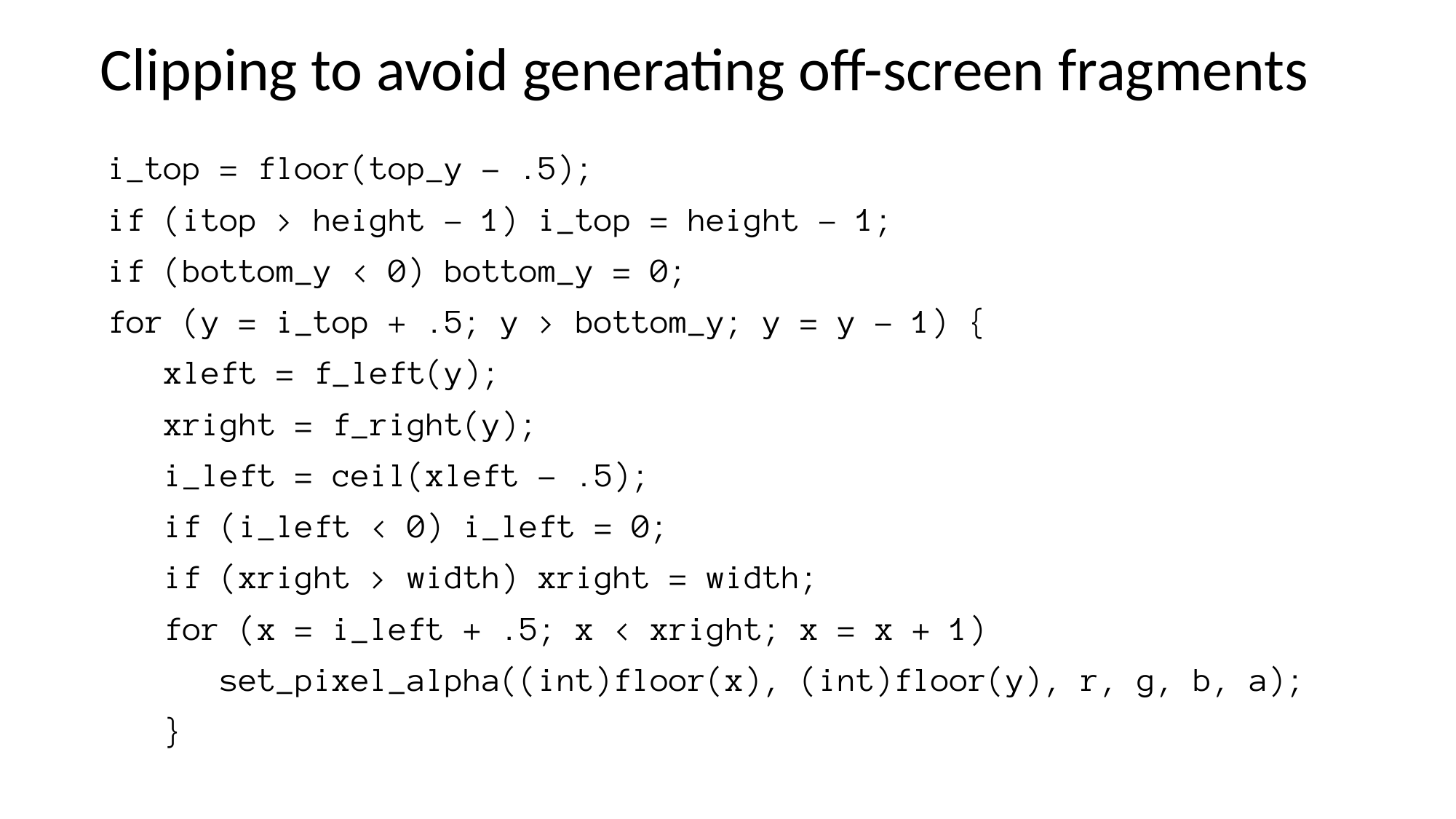

# Clipping to avoid generating off-screen fragments
i_top = floor(top_y - .5);
if (itop > height – 1) i_top = height – 1;
if (bottom_y < 0) bottom_y = 0;
for (y = i_top + .5; y > bottom_y; y = y - 1) {
   xleft = f_left(y);
   xright = f_right(y);
   i_left = ceil(xleft - .5);
   if (i_left < 0) i_left = 0;
   if (xright > width) xright = width;
   for (x = i_left + .5; x < xright; x = x + 1)
      set_pixel_alpha((int)floor(x), (int)floor(y), r, g, b, a);
   }